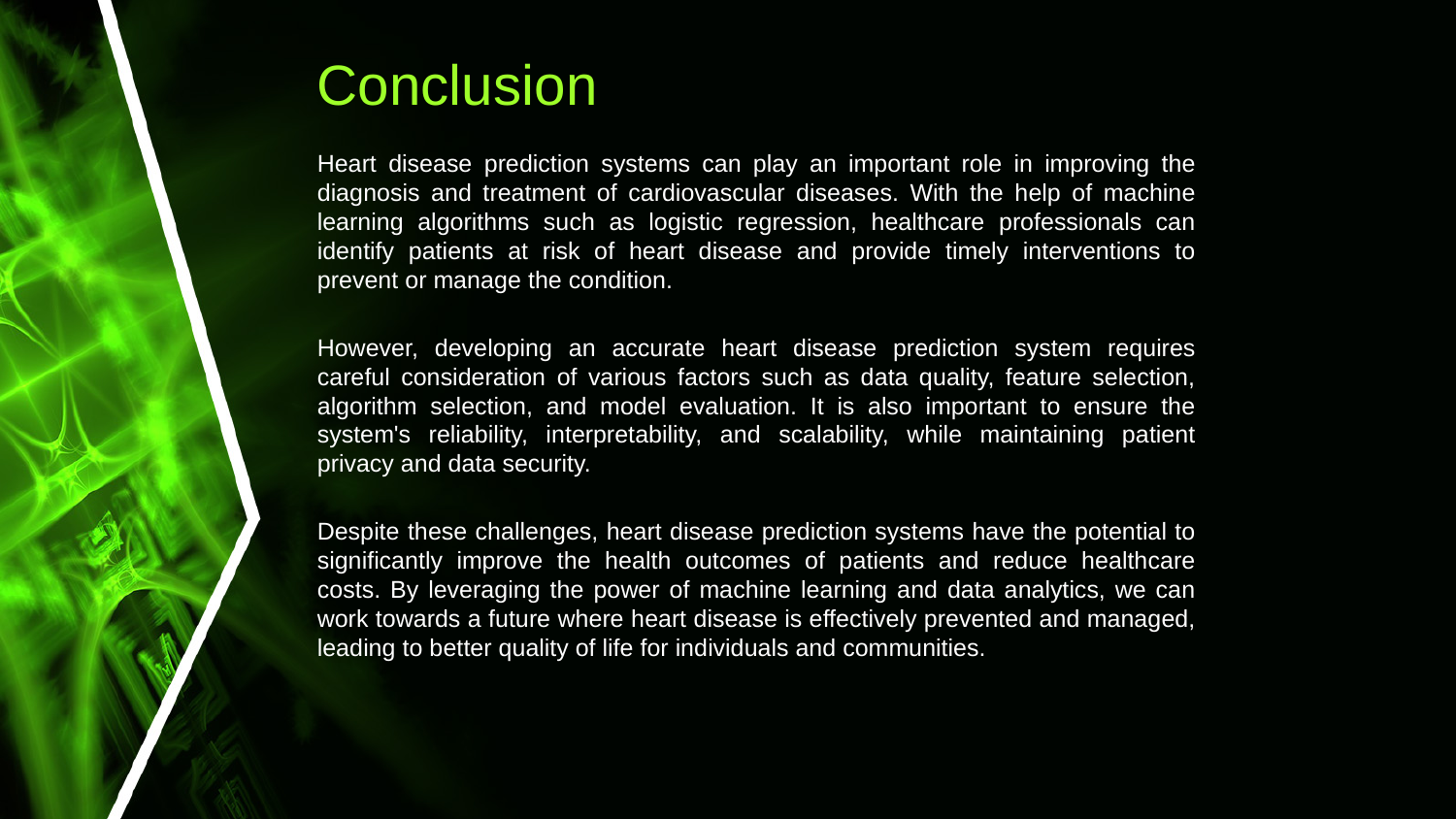

# Conclusion
Heart disease prediction systems can play an important role in improving the diagnosis and treatment of cardiovascular diseases. With the help of machine learning algorithms such as logistic regression, healthcare professionals can identify patients at risk of heart disease and provide timely interventions to prevent or manage the condition.

However, developing an accurate heart disease prediction system requires careful consideration of various factors such as data quality, feature selection, algorithm selection, and model evaluation. It is also important to ensure the system's reliability, interpretability, and scalability, while maintaining patient privacy and data security.

Despite these challenges, heart disease prediction systems have the potential to significantly improve the health outcomes of patients and reduce healthcare costs. By leveraging the power of machine learning and data analytics, we can work towards a future where heart disease is effectively prevented and managed, leading to better quality of life for individuals and communities.